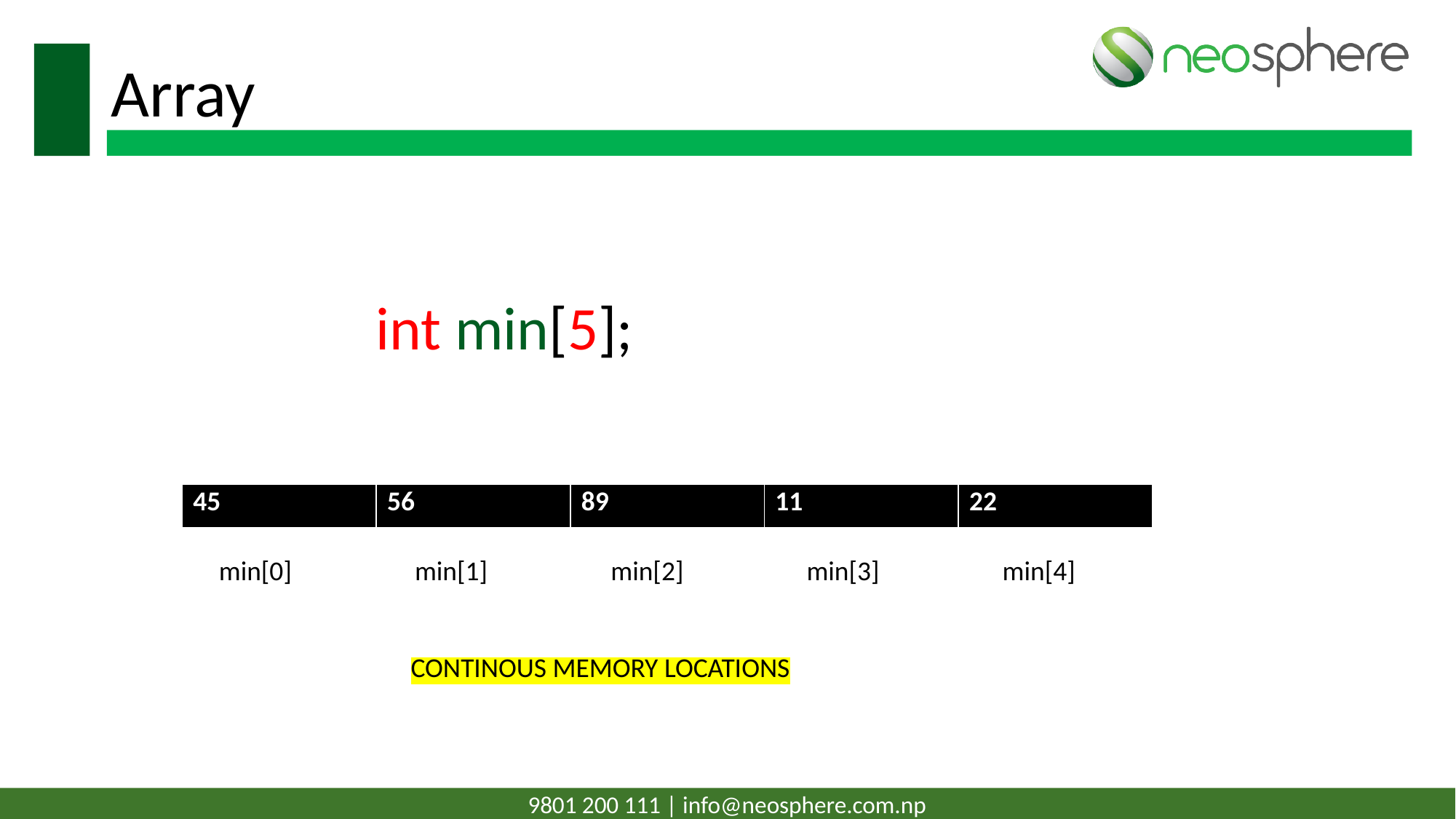

# Array
int min[5];
| 45 | 56 | 89 | 11 | 22 |
| --- | --- | --- | --- | --- |
min[0]
min[1]
min[2]
min[3]
min[4]
CONTINOUS MEMORY LOCATIONS